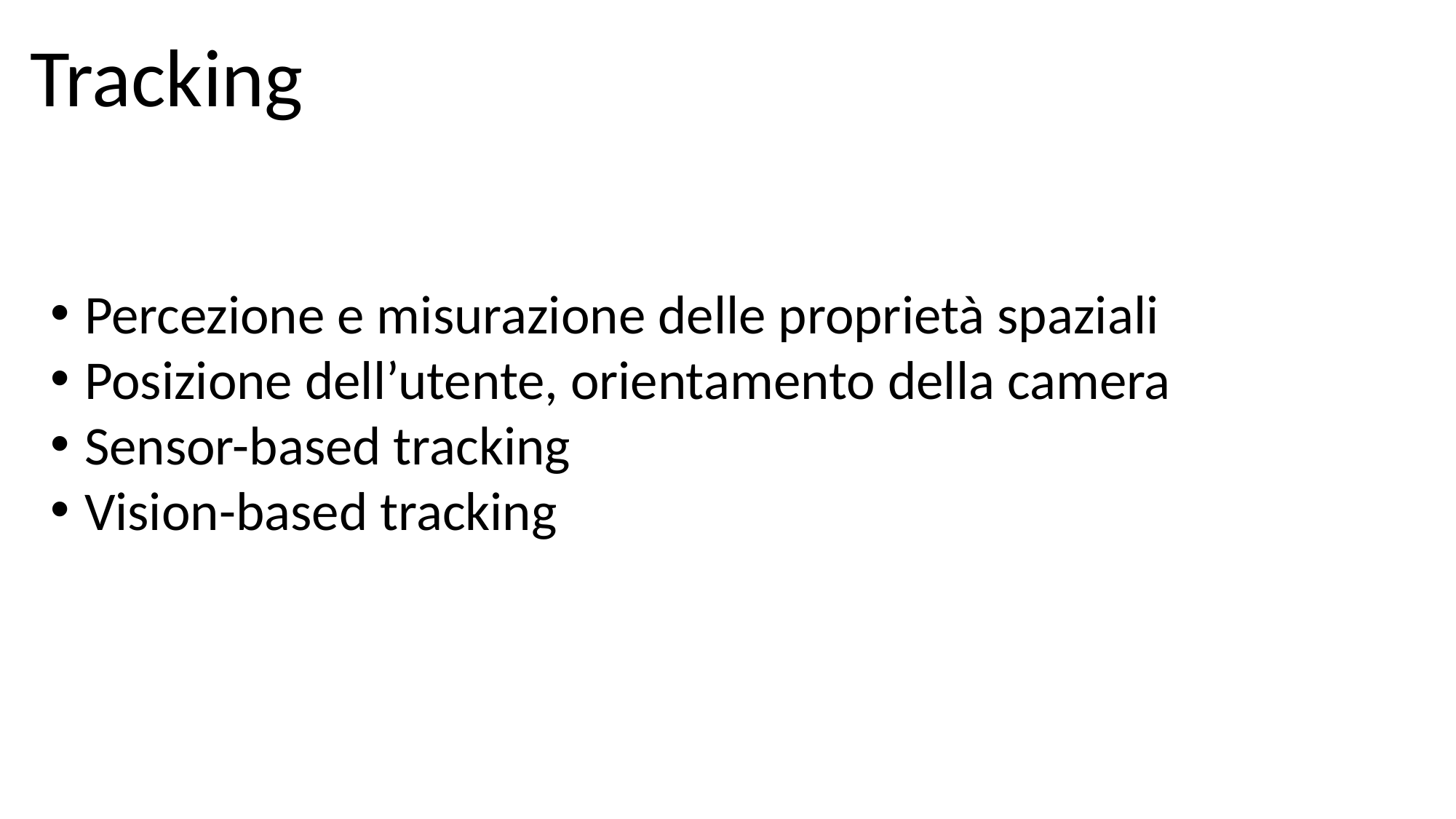

Tracking
Percezione e misurazione delle proprietà spaziali
Posizione dell’utente, orientamento della camera
Sensor-based tracking
Vision-based tracking